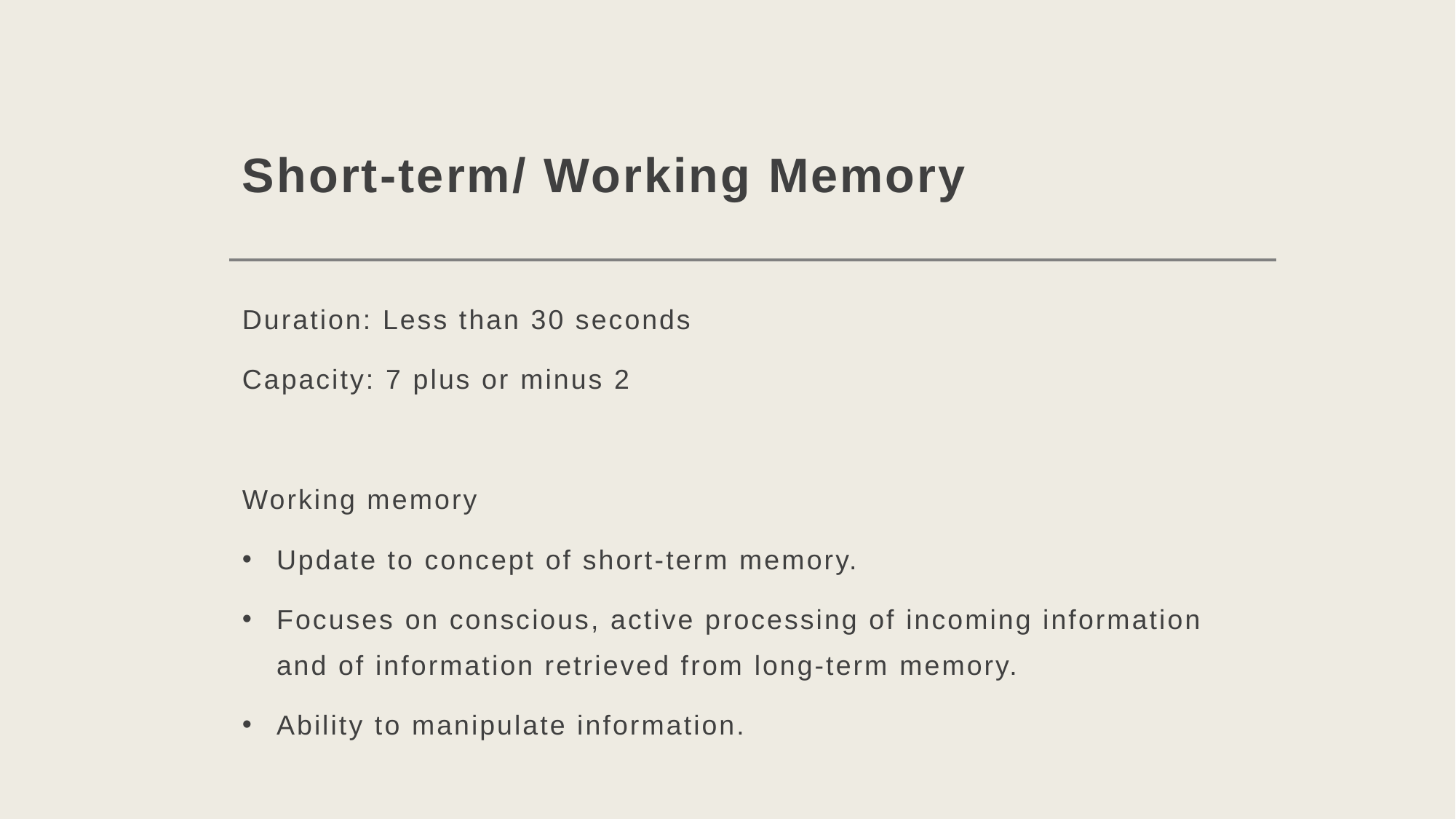

# Short-term/ Working Memory
Duration: Less than 30 seconds
Capacity: 7 plus or minus 2

Working memory
Update to concept of short-term memory.
Focuses on conscious, active processing of incoming information and of information retrieved from long-term memory.
Ability to manipulate information.